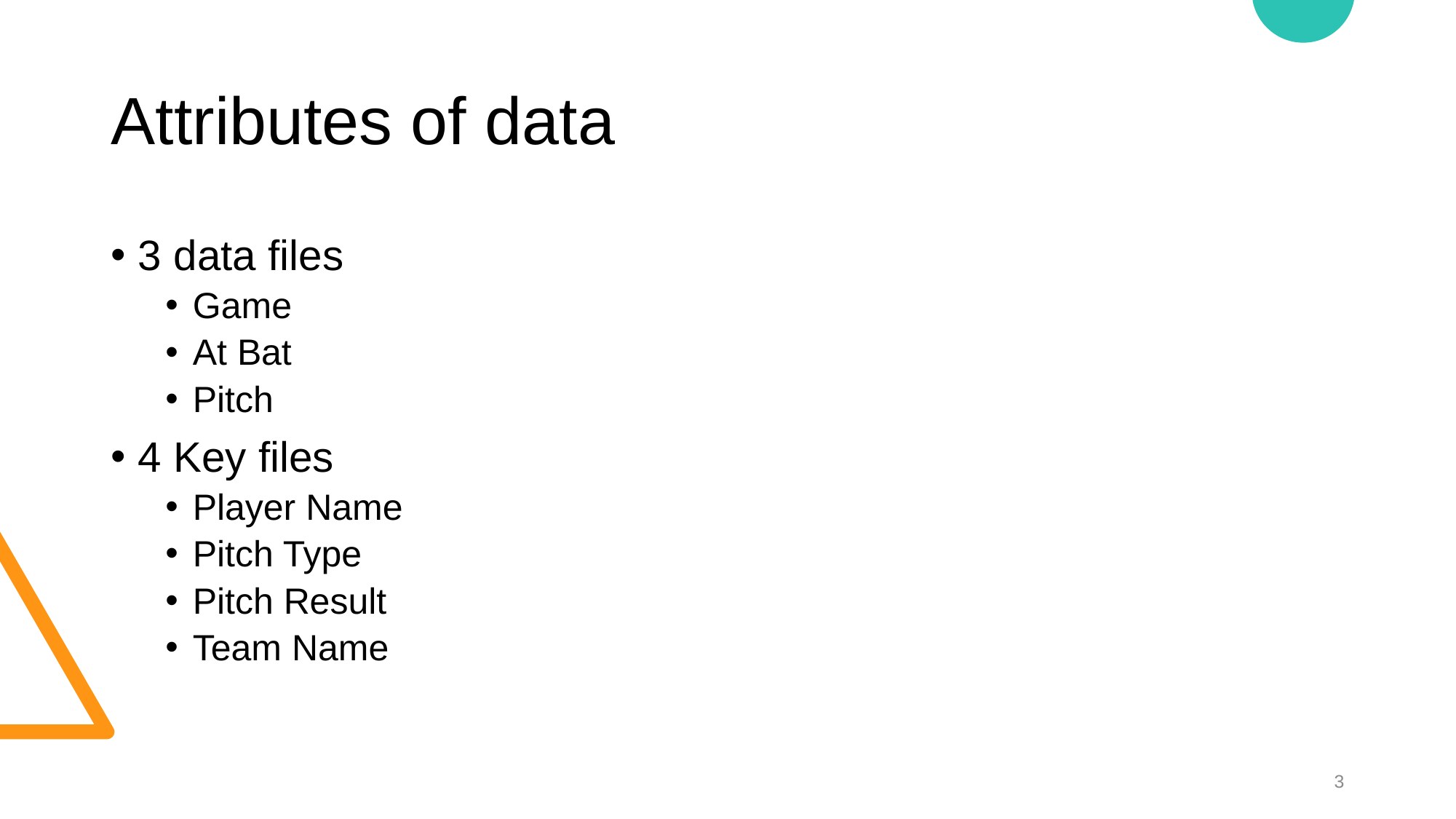

# Attributes of data
3 data files
Game
At Bat
Pitch
4 Key files
Player Name
Pitch Type
Pitch Result
Team Name

3